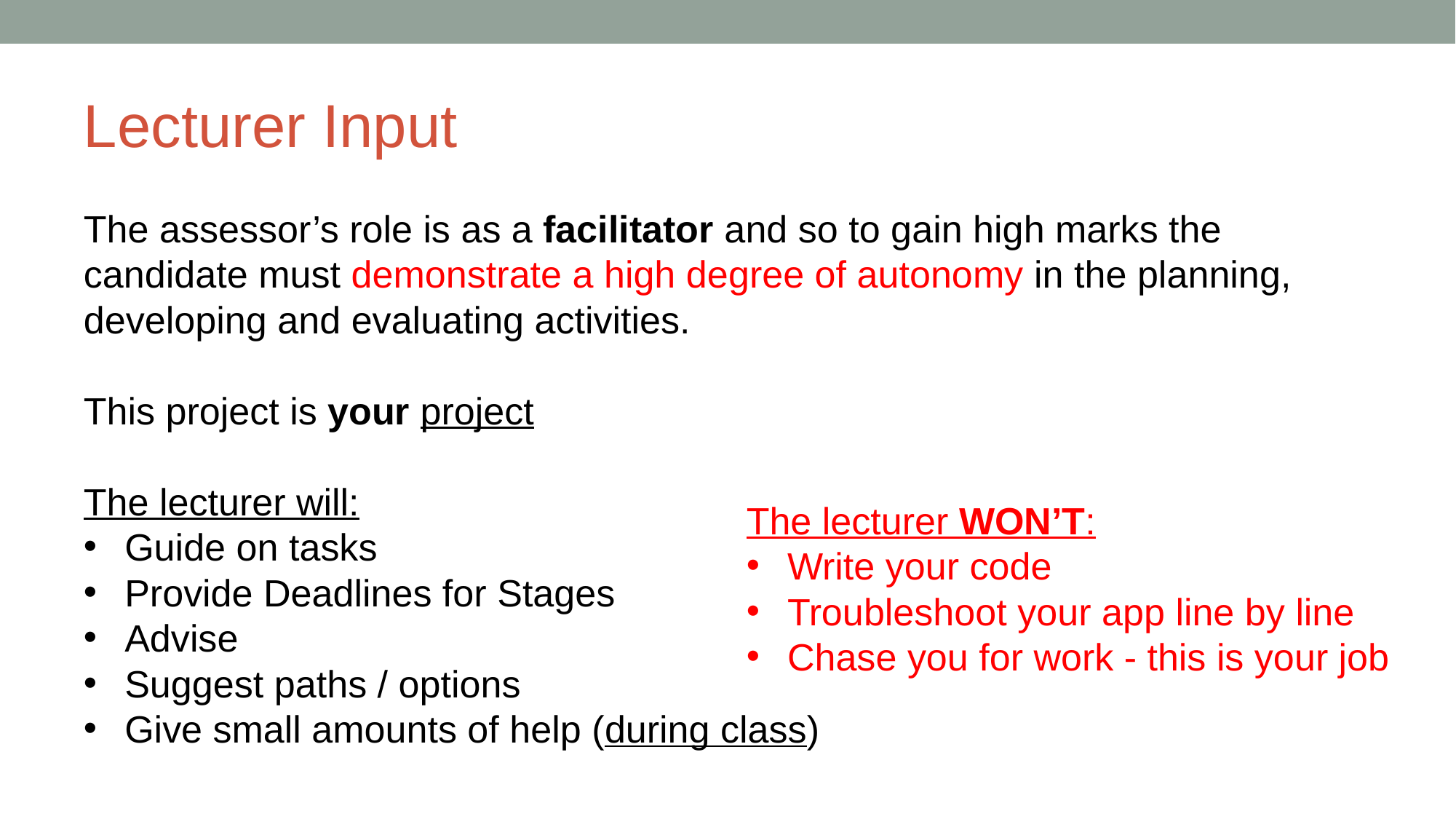

# Lecturer Input
The assessor’s role is as a facilitator and so to gain high marks the candidate must demonstrate a high degree of autonomy in the planning, developing and evaluating activities.

This project is your project

The lecturer will:
Guide on tasks
Provide Deadlines for Stages
Advise
Suggest paths / options
Give small amounts of help (during class)

The lecturer WON’T:
Write your code
Troubleshoot your app line by line
Chase you for work - this is your job